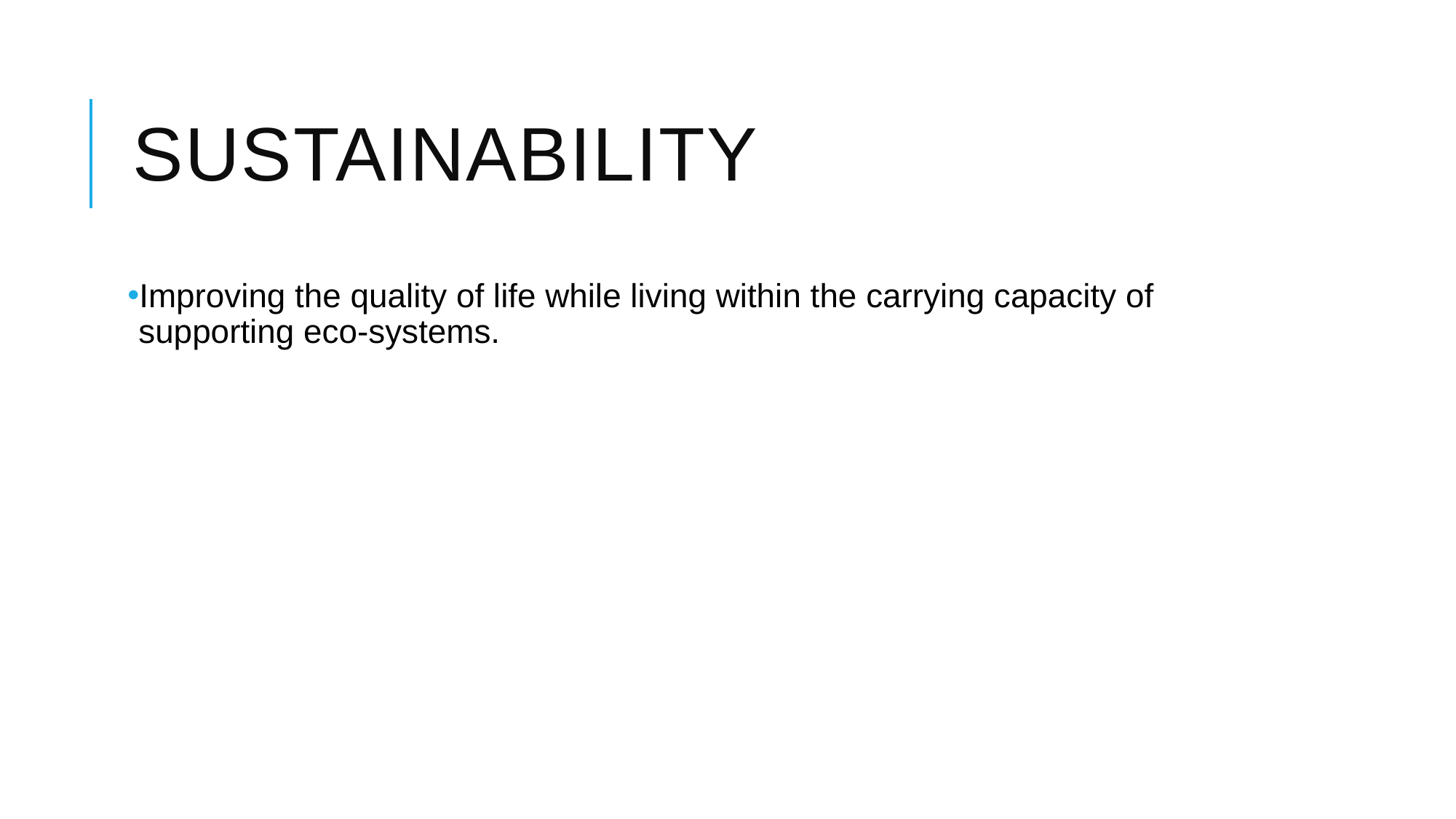

# sustainability
Improving the quality of life while living within the carrying capacity of supporting eco-systems.